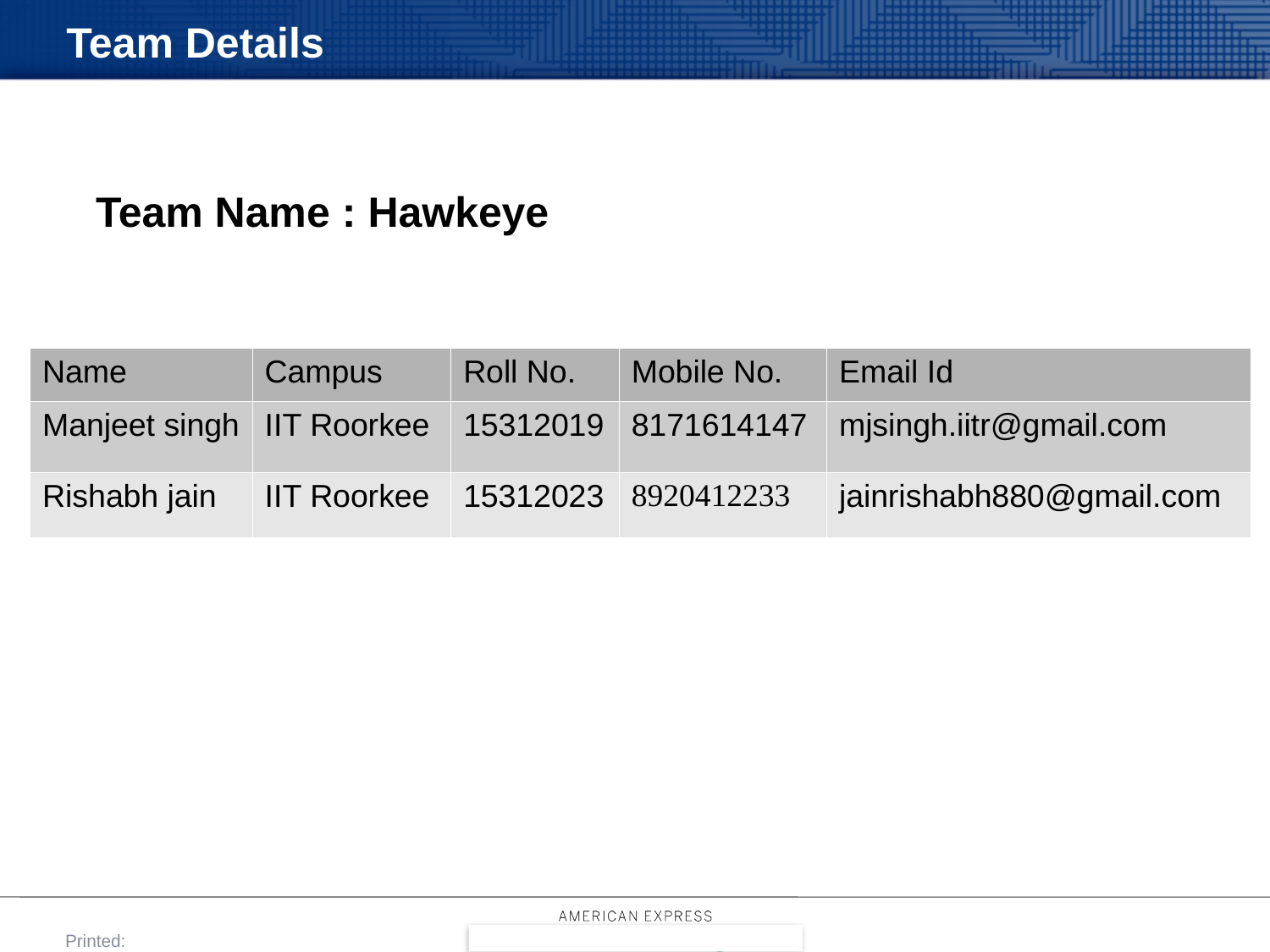

Team Details
Team Name : Hawkeye
| Name | Campus | Roll No. | Mobile No. | Email Id |
| --- | --- | --- | --- | --- |
| Manjeet singh | IIT Roorkee | 15312019 | 8171614147 | mjsingh.iitr@gmail.com |
| Rishabh jain | IIT Roorkee | 15312023 | 8920412233 | jainrishabh880@gmail.com |